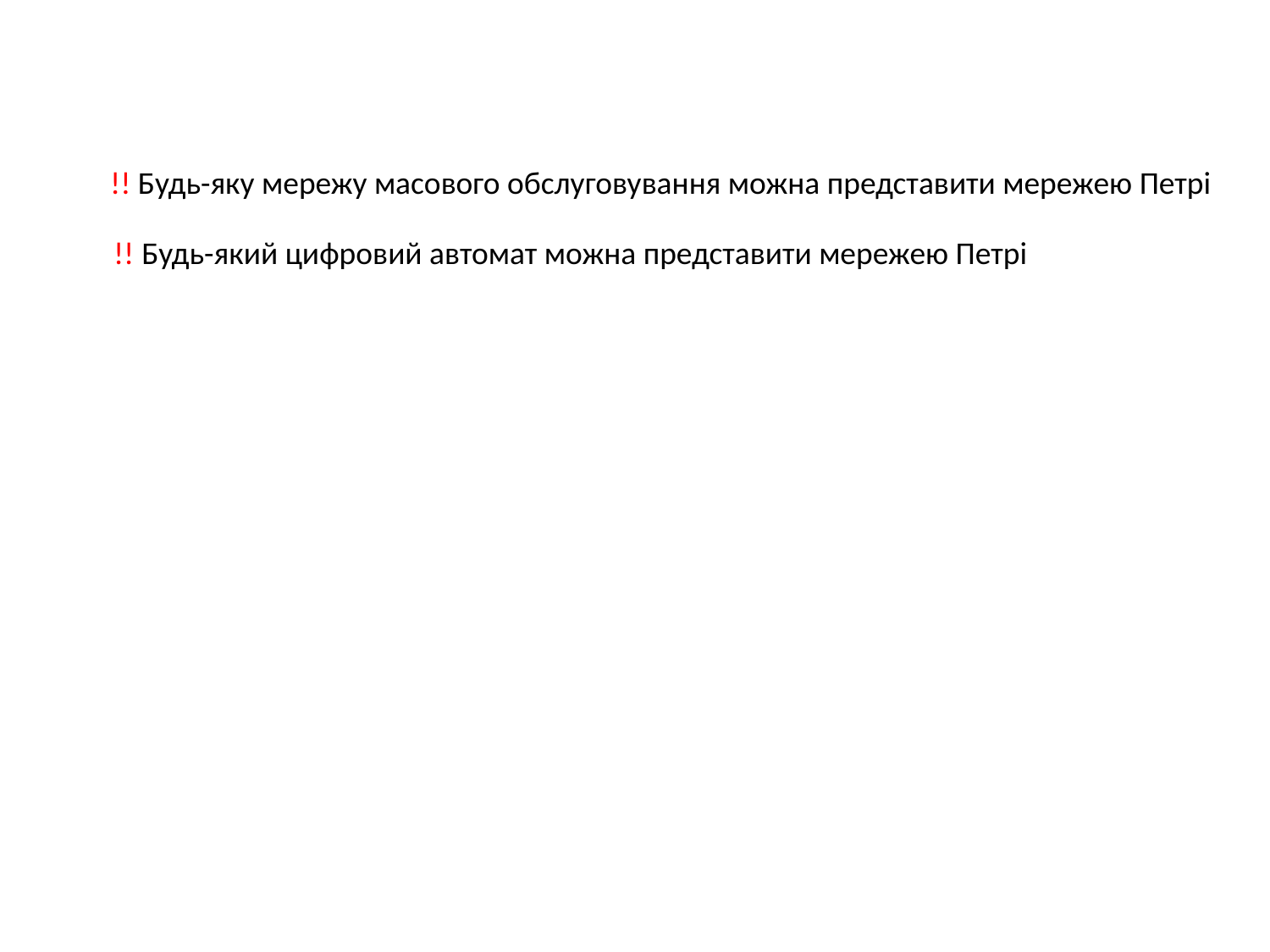

!! Будь-яку мережу масового обслуговування можна представити мережею Петрі
!! Будь-який цифровий автомат можна представити мережею Петрі